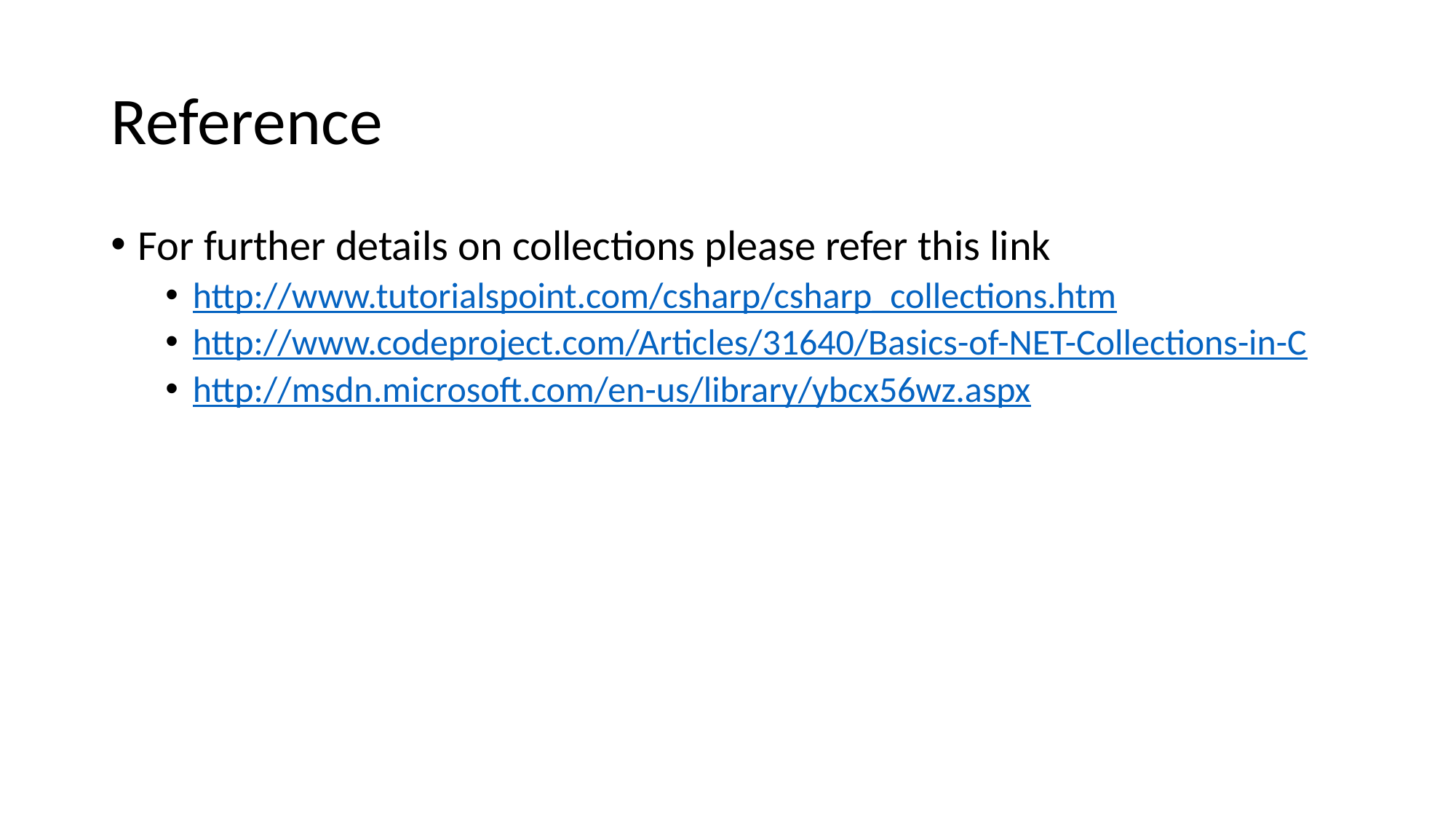

# Reference
For further details on collections please refer this link
http://www.tutorialspoint.com/csharp/csharp_collections.htm
http://www.codeproject.com/Articles/31640/Basics-of-NET-Collections-in-C
http://msdn.microsoft.com/en-us/library/ybcx56wz.aspx